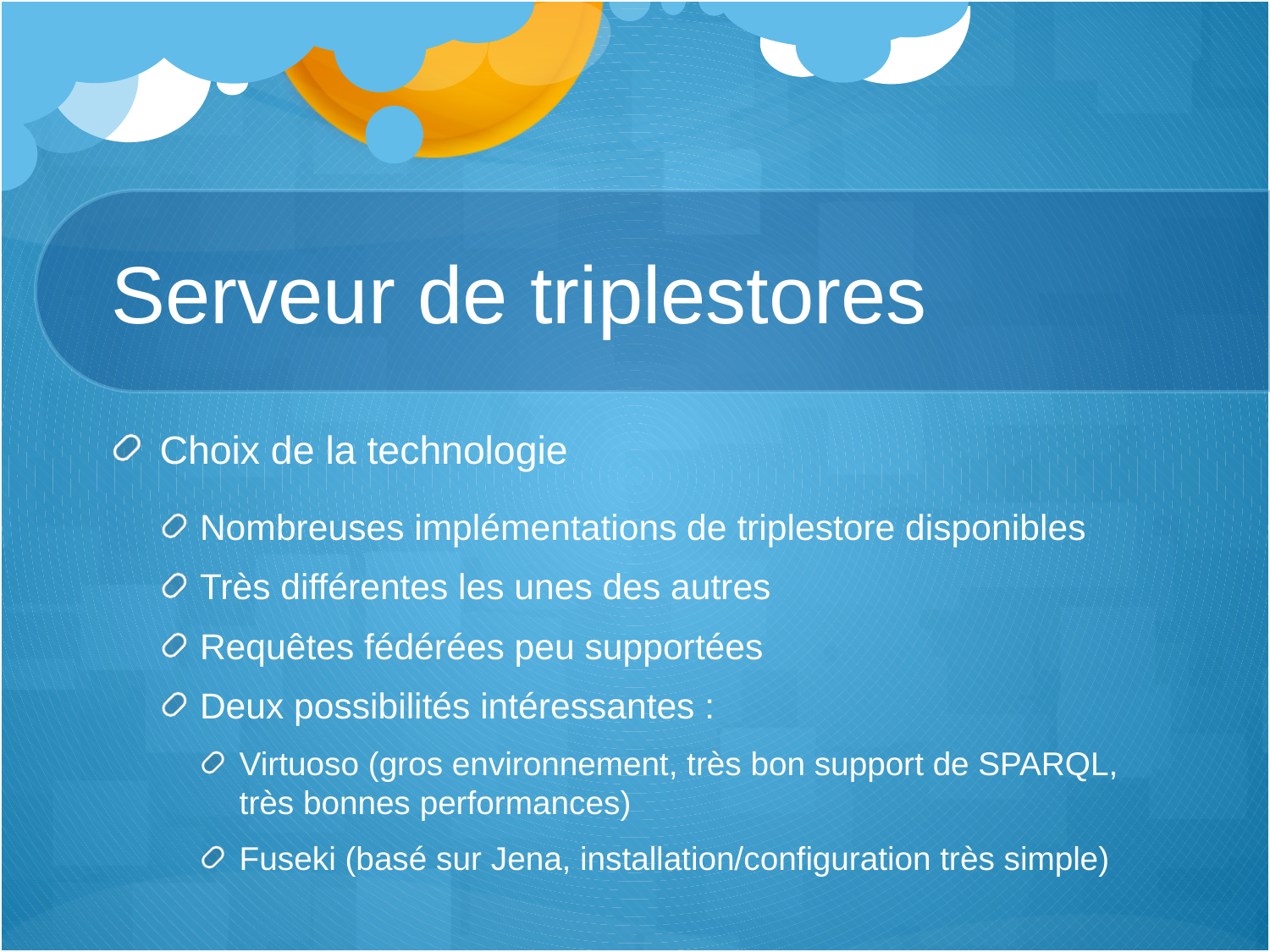

# Serveur de triplestores
Choix de la technologie
Nombreuses implémentations de triplestore disponibles
Très différentes les unes des autres
Requêtes fédérées peu supportées
Deux possibilités intéressantes :
Virtuoso (gros environnement, très bon support de SPARQL, très bonnes performances)
Fuseki (basé sur Jena, installation/configuration très simple)